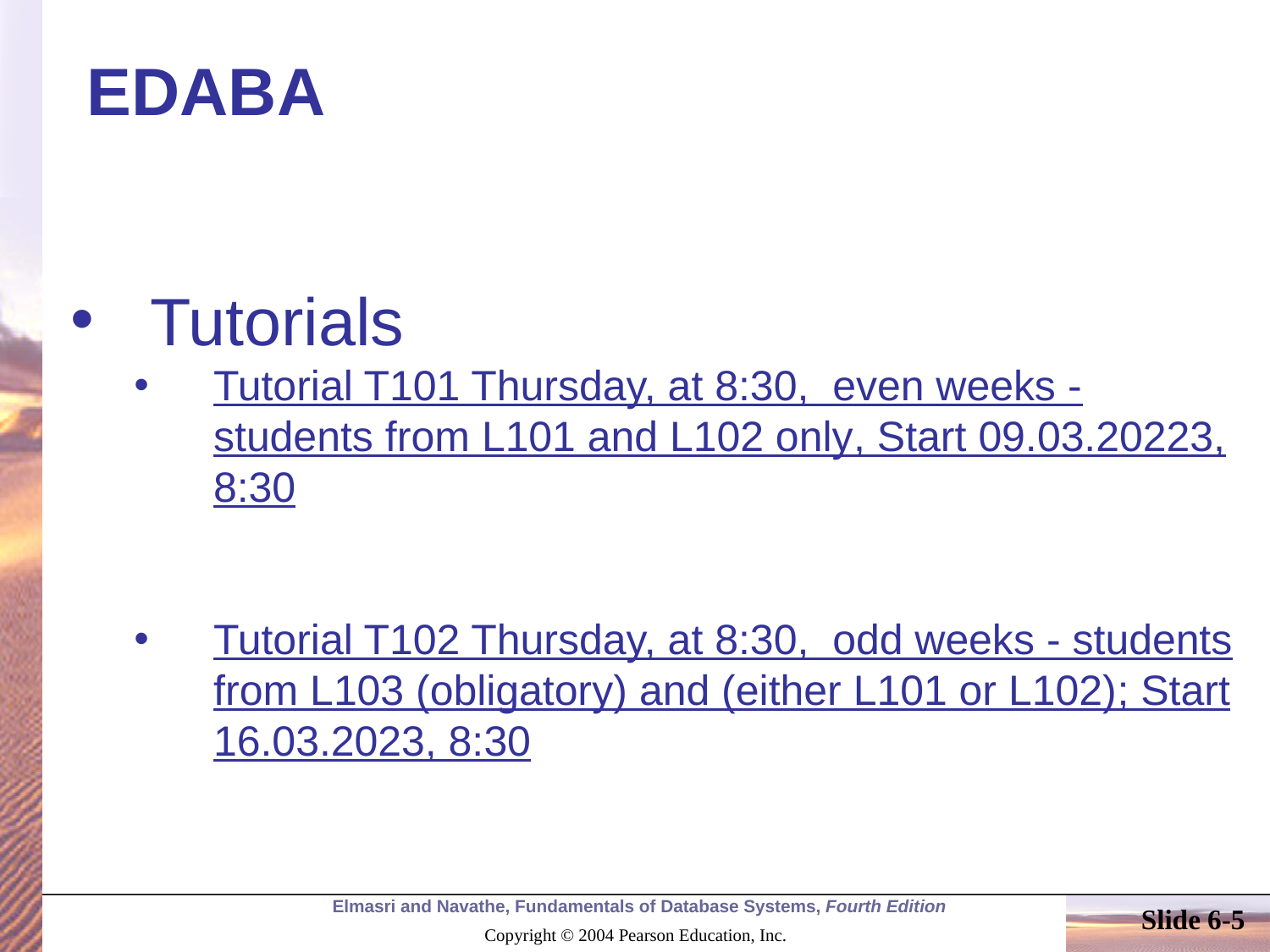

# EDABA

Tutorials
Tutorial T101 Thursday, at 8:30,  even weeks - students from L101 and L102 only, Start 09.03.20223, 8:30

Tutorial T102 Thursday, at 8:30,  odd weeks - students from L103 (obligatory) and (either L101 or L102); Start 16.03.2023, 8:30

Slide 6-5